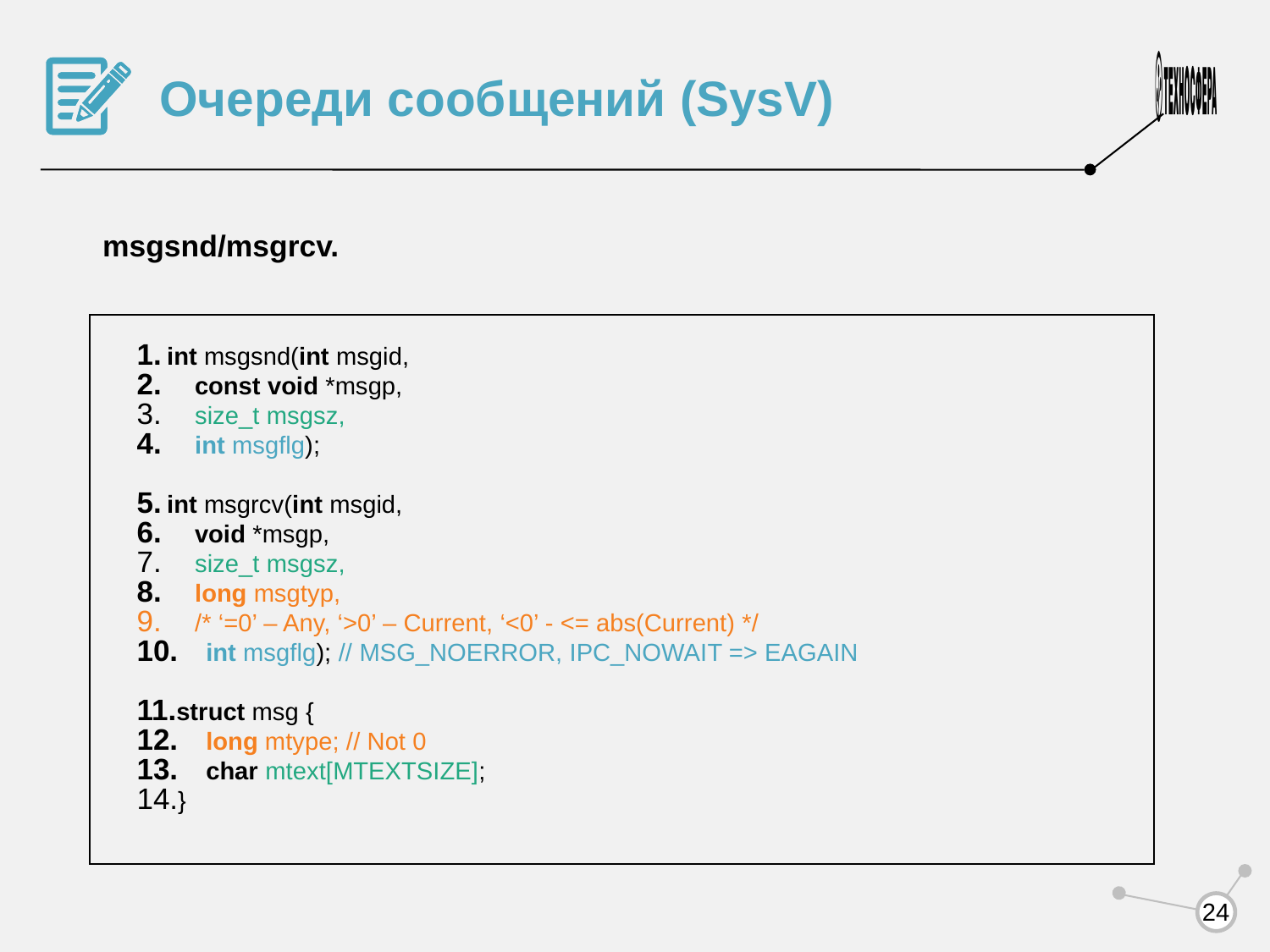

Очереди сообщений (SysV)
msgsnd/msgrcv.
int msgsnd(int msgid,
    const void *msgp,
    size_t msgsz,
    int msgflg);

int msgrcv(int msgid,
    void *msgp,
    size_t msgsz,
    long msgtyp,
    /* ‘=0’ – Any, ‘>0’ – Current, ‘<0’ - <= abs(Current) */
    int msgflg); // MSG_NOERROR, IPC_NOWAIT => EAGAIN

struct msg {
    long mtype; // Not 0
    char mtext[MTEXTSIZE];
}
24